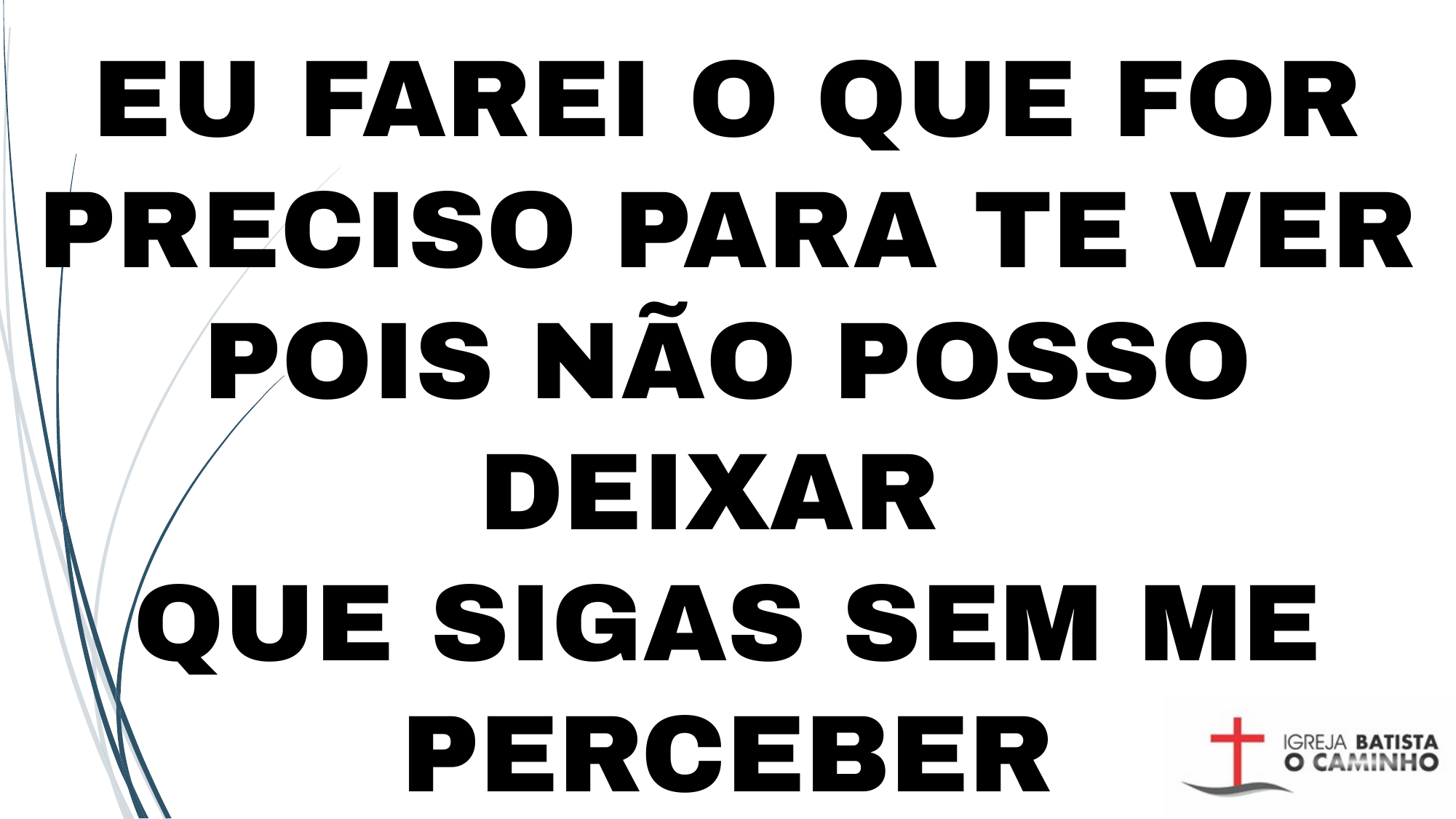

# EU FAREI O QUE FOR PRECISO PARA TE VER POIS NÃO POSSO DEIXAR QUE SIGAS SEM ME PERCEBER